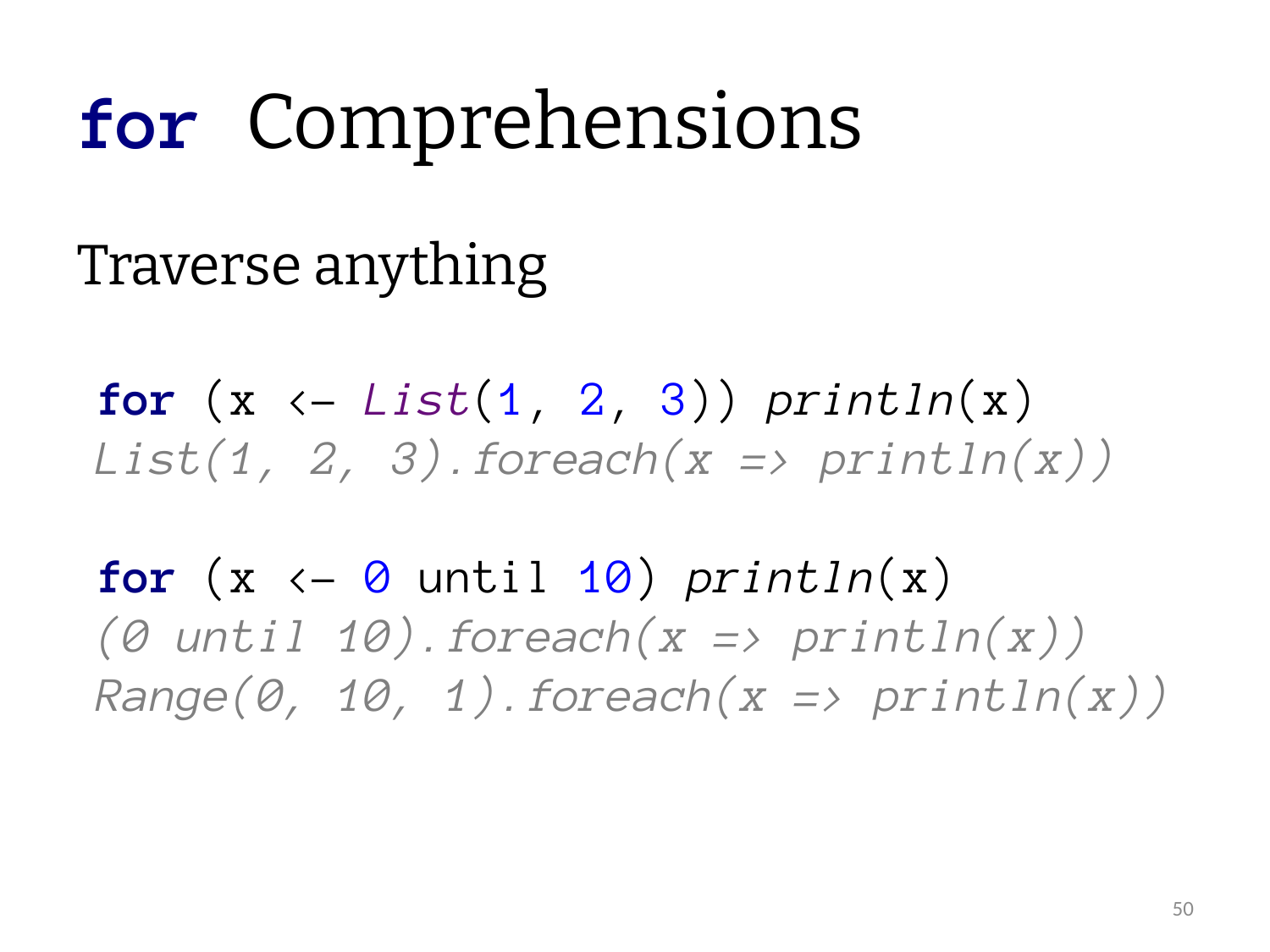

# for Comprehensions
Traverse anything
for (x <- List(1, 2, 3)) println(x)
List(1, 2, 3).foreach(x => println(x))
for (x <- 0 until 10) println(x)
(0 until 10).foreach(x => println(x))
Range(0, 10, 1).foreach(x => println(x))
50